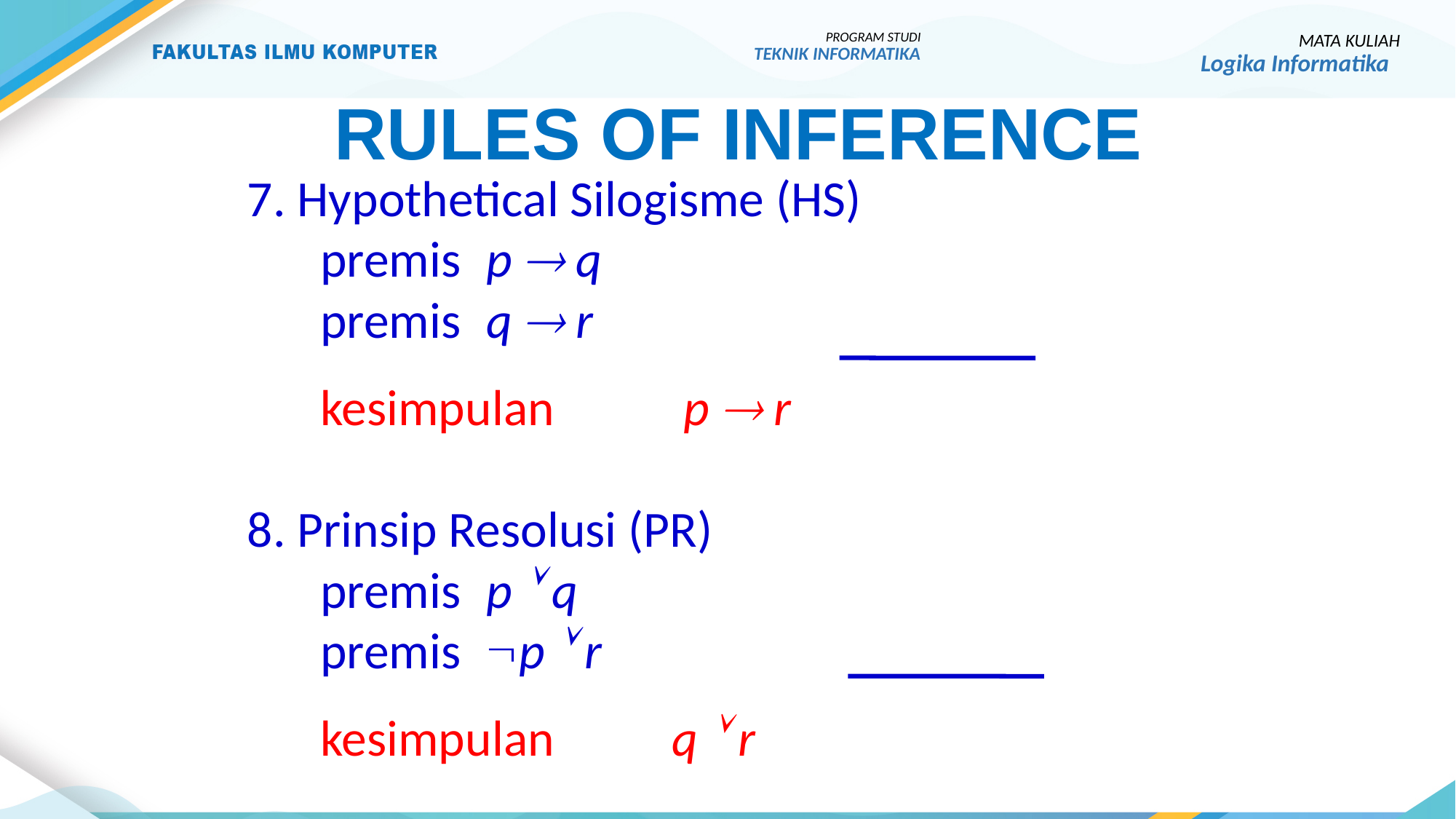

PROGRAM STUDI
TEKNIK INFORMATIKA
MATA KULIAH
Logika Informatika
RULES OF inferenCE
7. Hypothetical Silogisme (HS)
				premis		p → q
				premis		q → r

				kesimpulan 	          p → r

8. Prinsip Resolusi (PR)
				premis		p ∨ q
				premis		¬p ∨ r

				kesimpulan	         q ∨ r